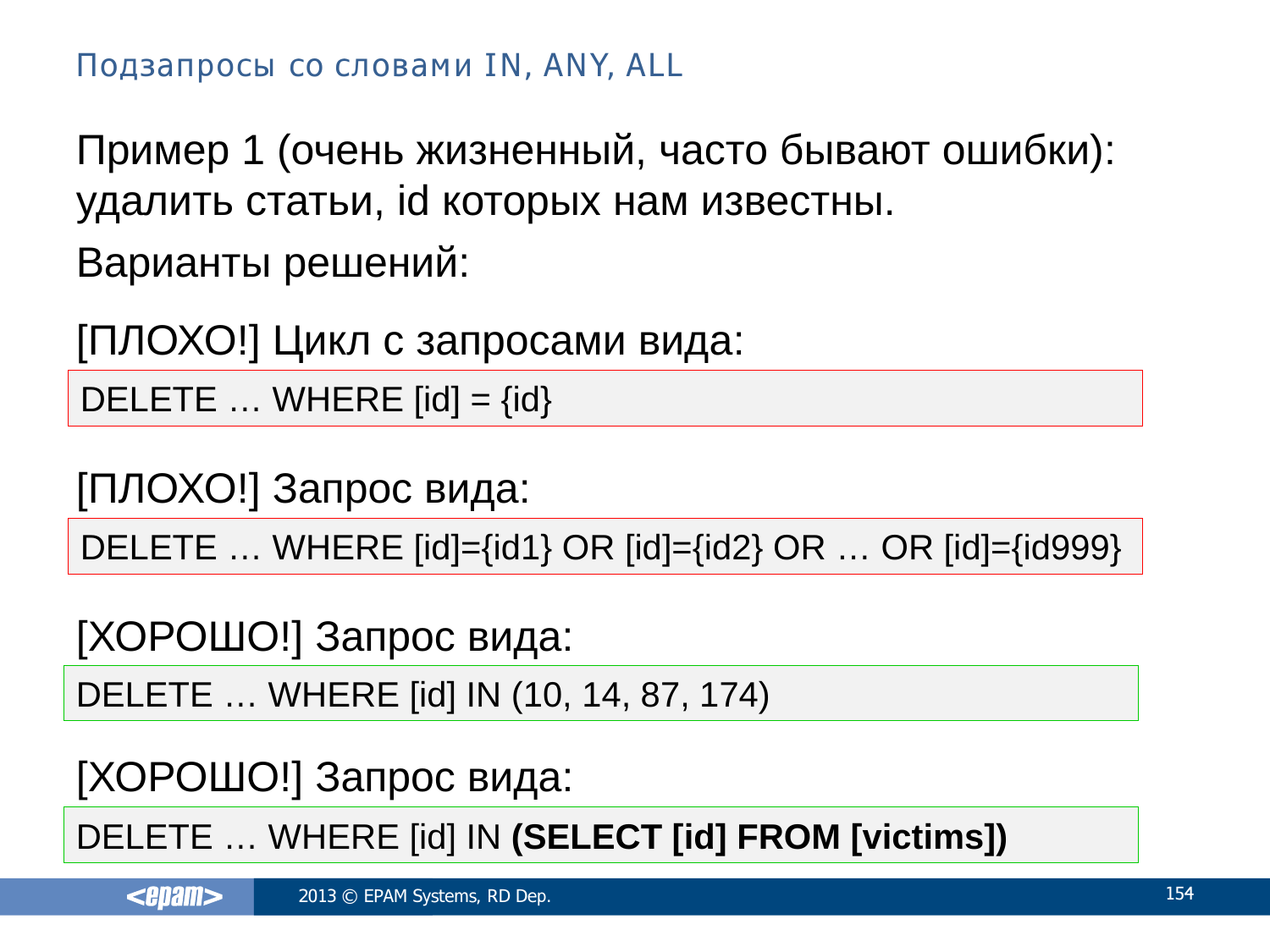

# Подзапросы со словами IN, ANY, ALL
Пример 1 (очень жизненный, часто бывают ошибки): удалить статьи, id которых нам известны.
Варианты решений:
[ПЛОХО!] Цикл с запросами вида:
DELETE … WHERE [id] = {id}
[ПЛОХО!] Запрос вида:
DELETE … WHERE [id]={id1} OR [id]={id2} OR … OR [id]={id999}
[ХОРОШО!] Запрос вида:
DELETE … WHERE [id] IN (10, 14, 87, 174)
[ХОРОШО!] Запрос вида:
DELETE … WHERE [id] IN (SELECT [id] FROM [victims])
154
2013 © EPAM Systems, RD Dep.